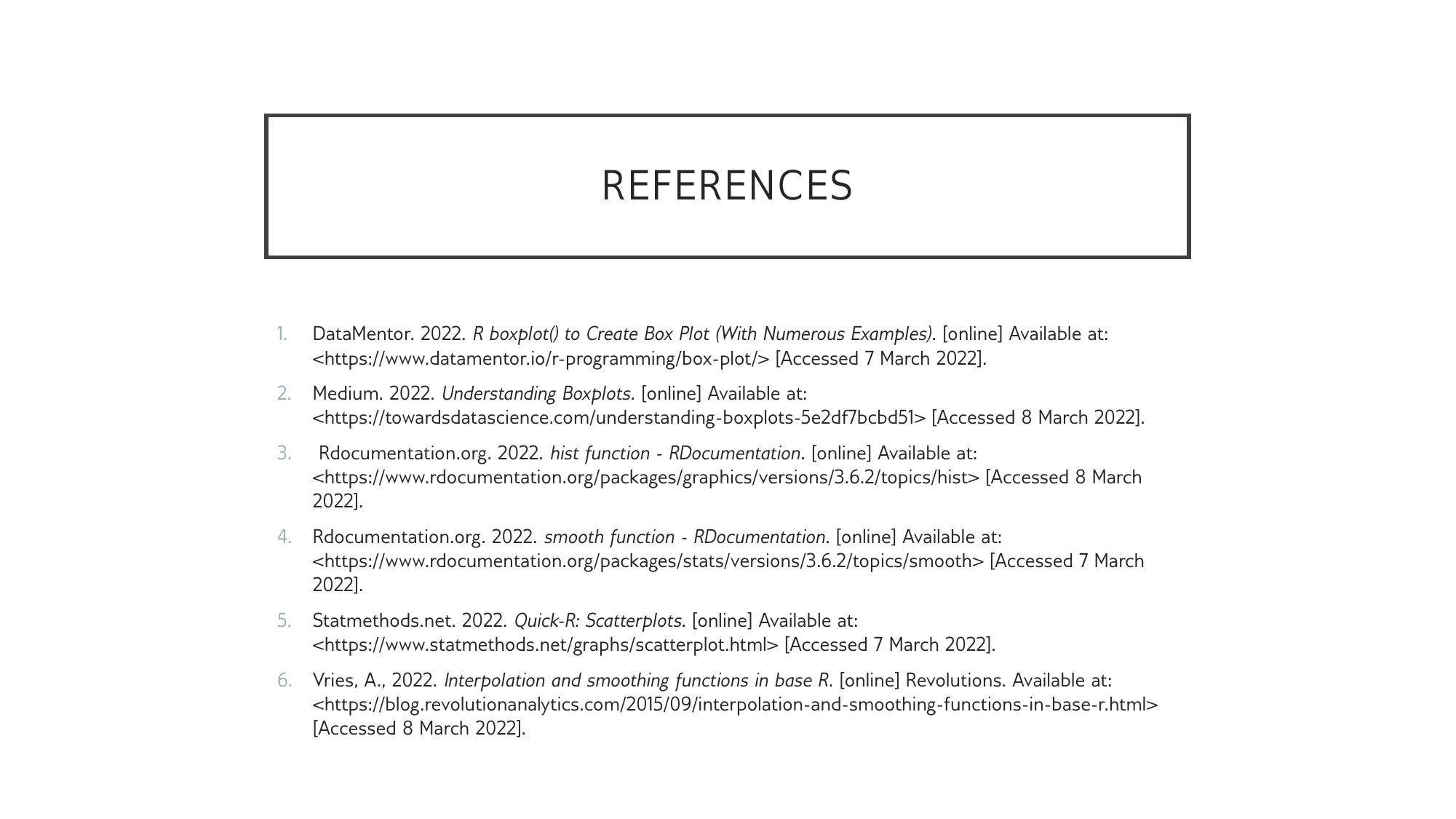

# references
DataMentor. 2022. R boxplot() to Create Box Plot (With Numerous Examples). [online] Available at: <https://www.datamentor.io/r-programming/box-plot/> [Accessed 7 March 2022].
Medium. 2022. Understanding Boxplots. [online] Available at: <https://towardsdatascience.com/understanding-boxplots-5e2df7bcbd51> [Accessed 8 March 2022].
 Rdocumentation.org. 2022. hist function - RDocumentation. [online] Available at: <https://www.rdocumentation.org/packages/graphics/versions/3.6.2/topics/hist> [Accessed 8 March 2022].
Rdocumentation.org. 2022. smooth function - RDocumentation. [online] Available at: <https://www.rdocumentation.org/packages/stats/versions/3.6.2/topics/smooth> [Accessed 7 March 2022].
Statmethods.net. 2022. Quick-R: Scatterplots. [online] Available at: <https://www.statmethods.net/graphs/scatterplot.html> [Accessed 7 March 2022].
Vries, A., 2022. Interpolation and smoothing functions in base R. [online] Revolutions. Available at: <https://blog.revolutionanalytics.com/2015/09/interpolation-and-smoothing-functions-in-base-r.html> [Accessed 8 March 2022].